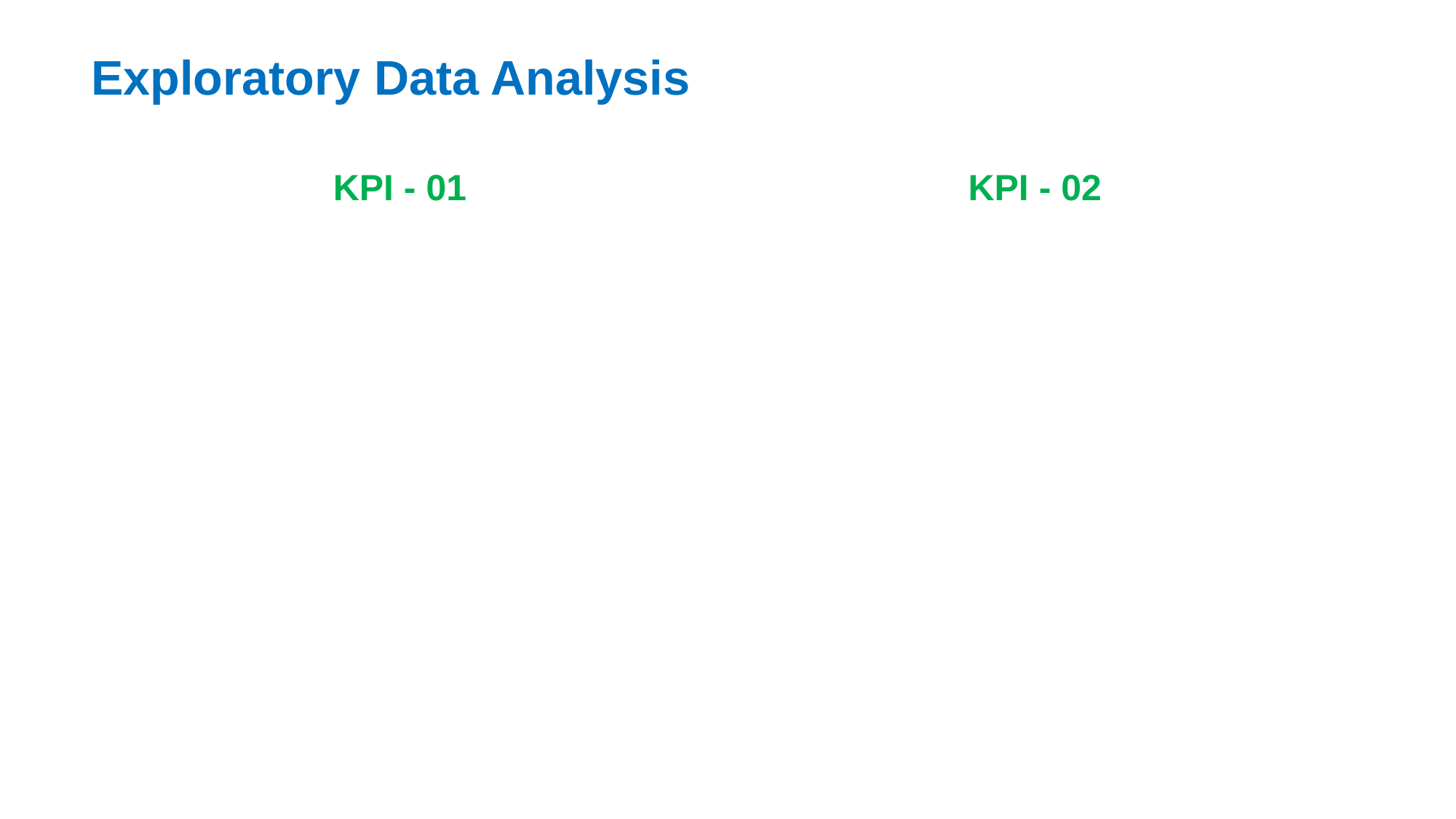

Exploratory Data Analysis
KPI - 01
KPI - 02